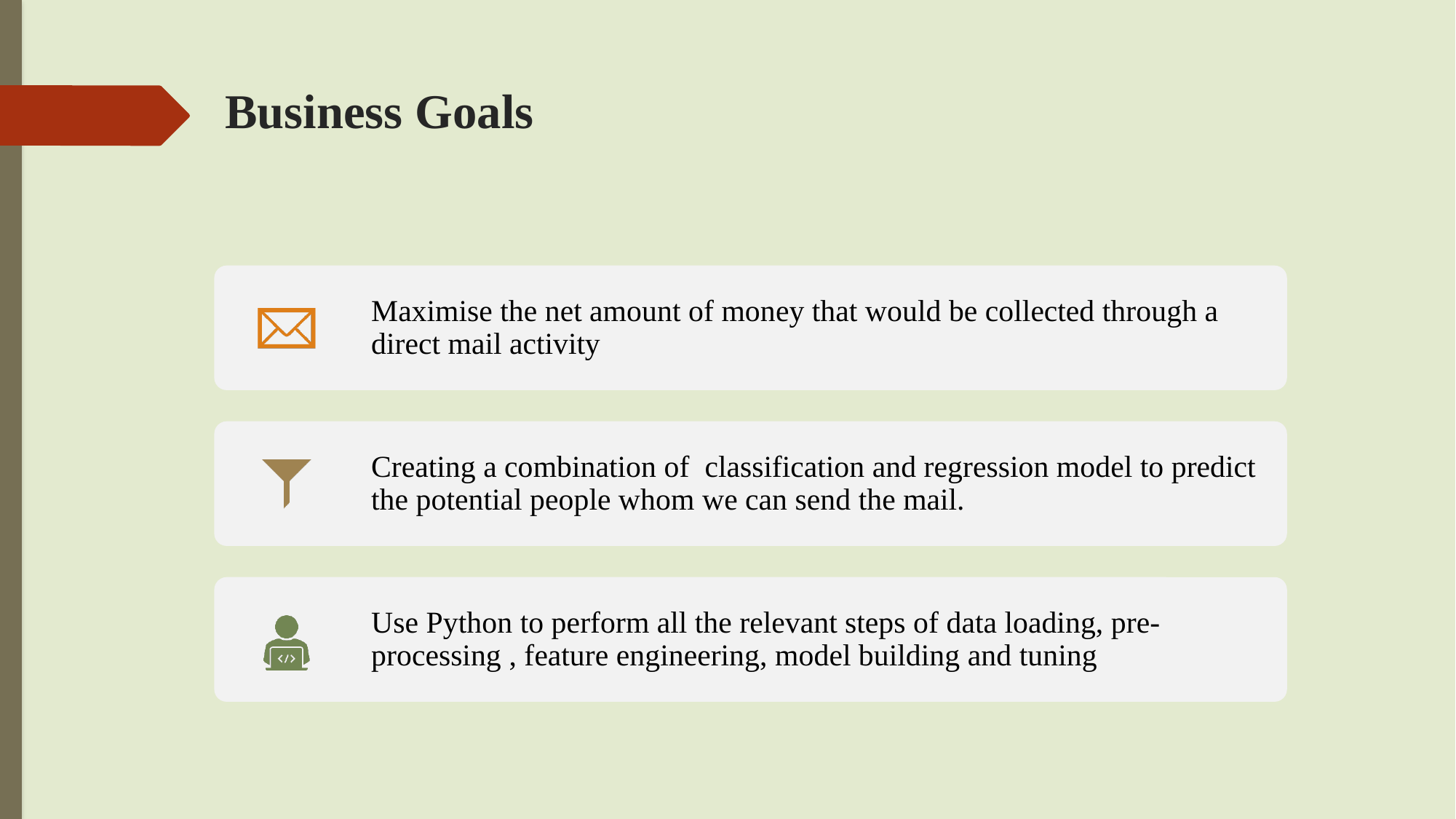

# Business Goals

Maximise the net amount of money that would be collected through a direct mail activity
Creating a combination of  classification and regression model to predict the potential people whom we can send the mail.
Use Python to perform all the relevant steps of data loading, pre-processing , feature engineering, model building and tuning